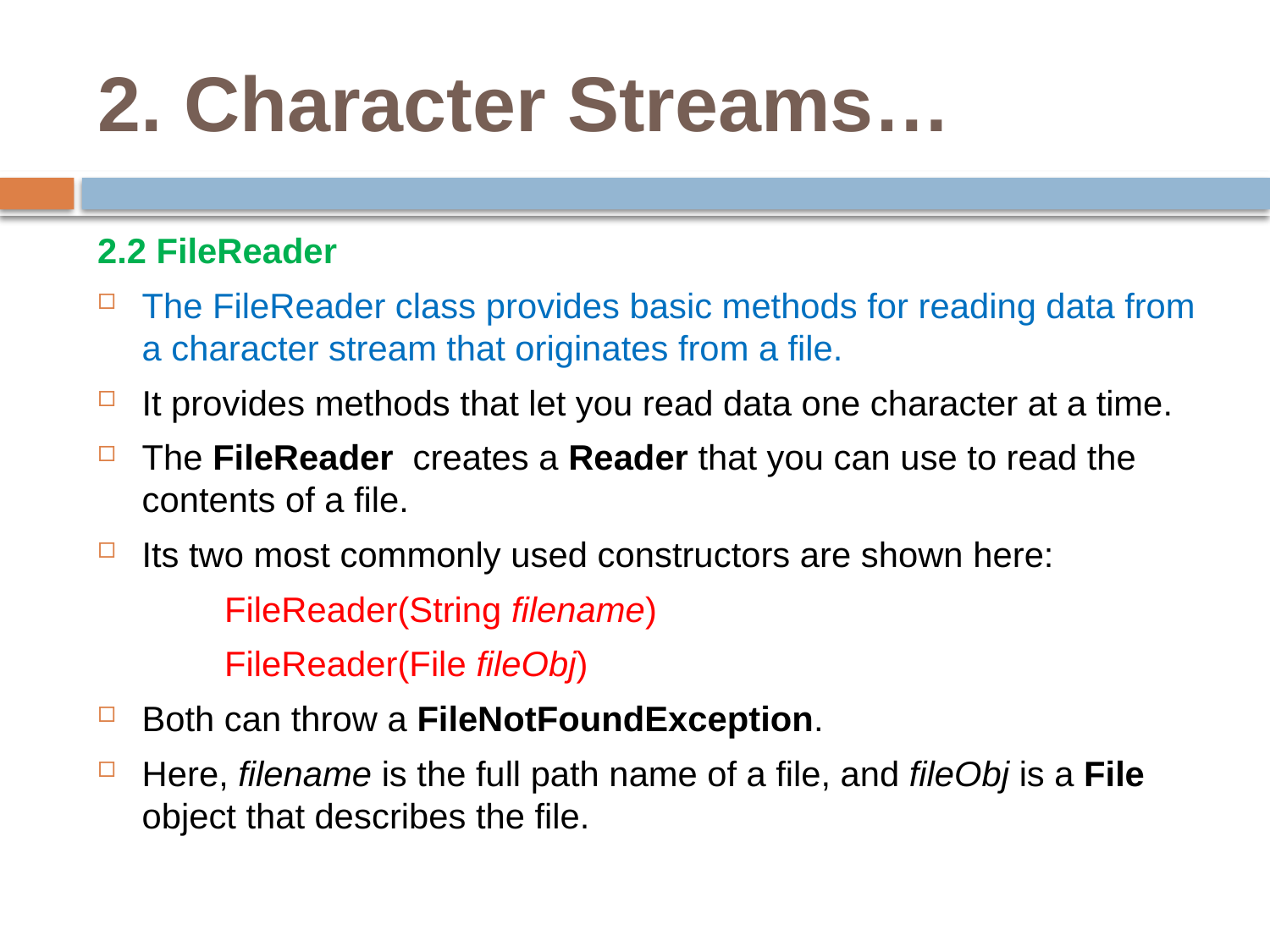

# 2. Character Streams…
2.2 FileReader
The FileReader class provides basic methods for reading data from a character stream that originates from a file.
It provides methods that let you read data one character at a time.
The FileReader  creates a Reader that you can use to read the contents of a file.
Its two most commonly used constructors are shown here:
	FileReader(String filename)
	FileReader(File fileObj)
Both can throw a FileNotFoundException.
Here, filename is the full path name of a file, and fileObj is a File object that describes the file.